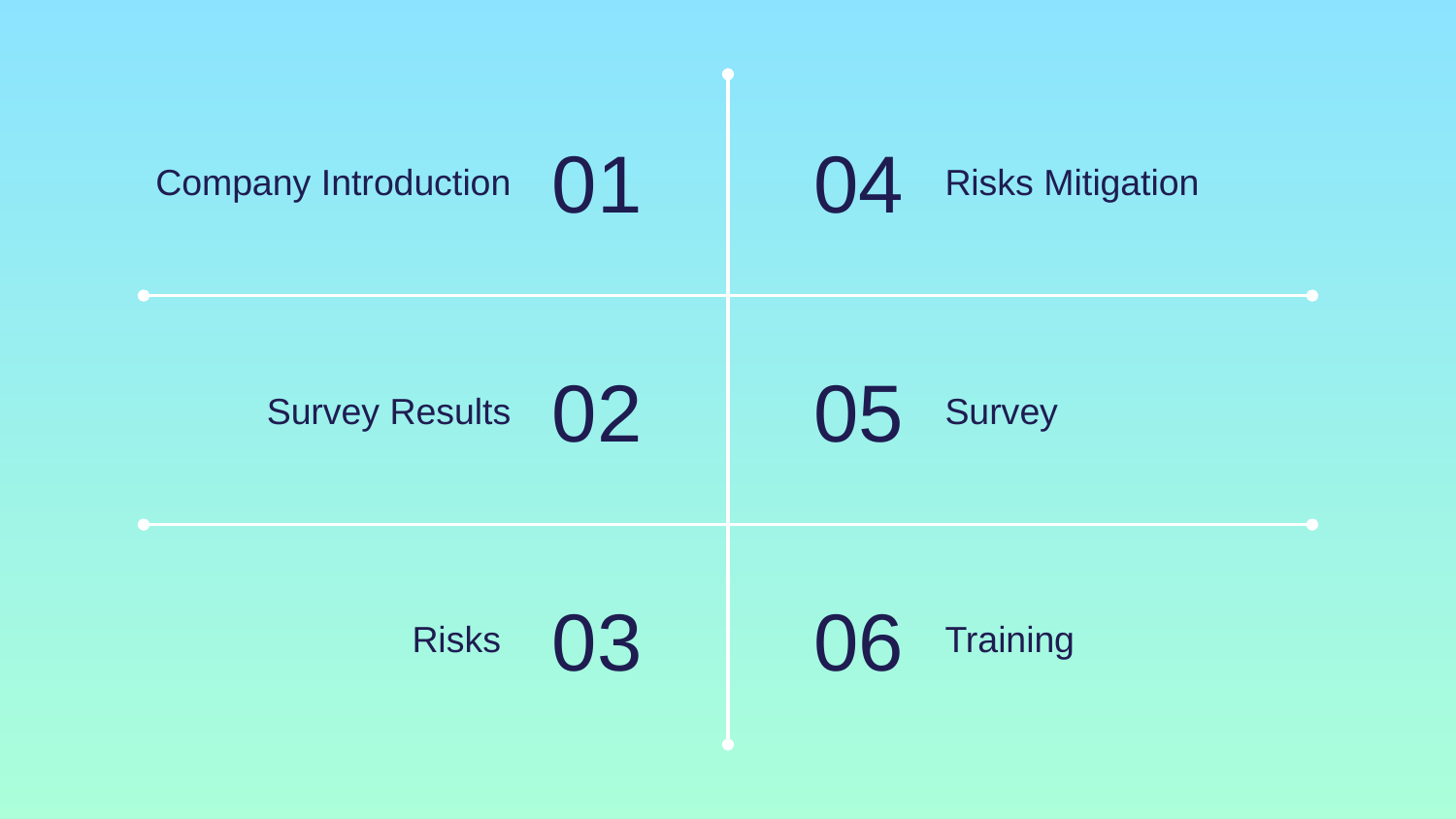

01
04
# Company Introduction
Risks Mitigation
02
05
Survey Results
Survey
03
06
Risks
Training